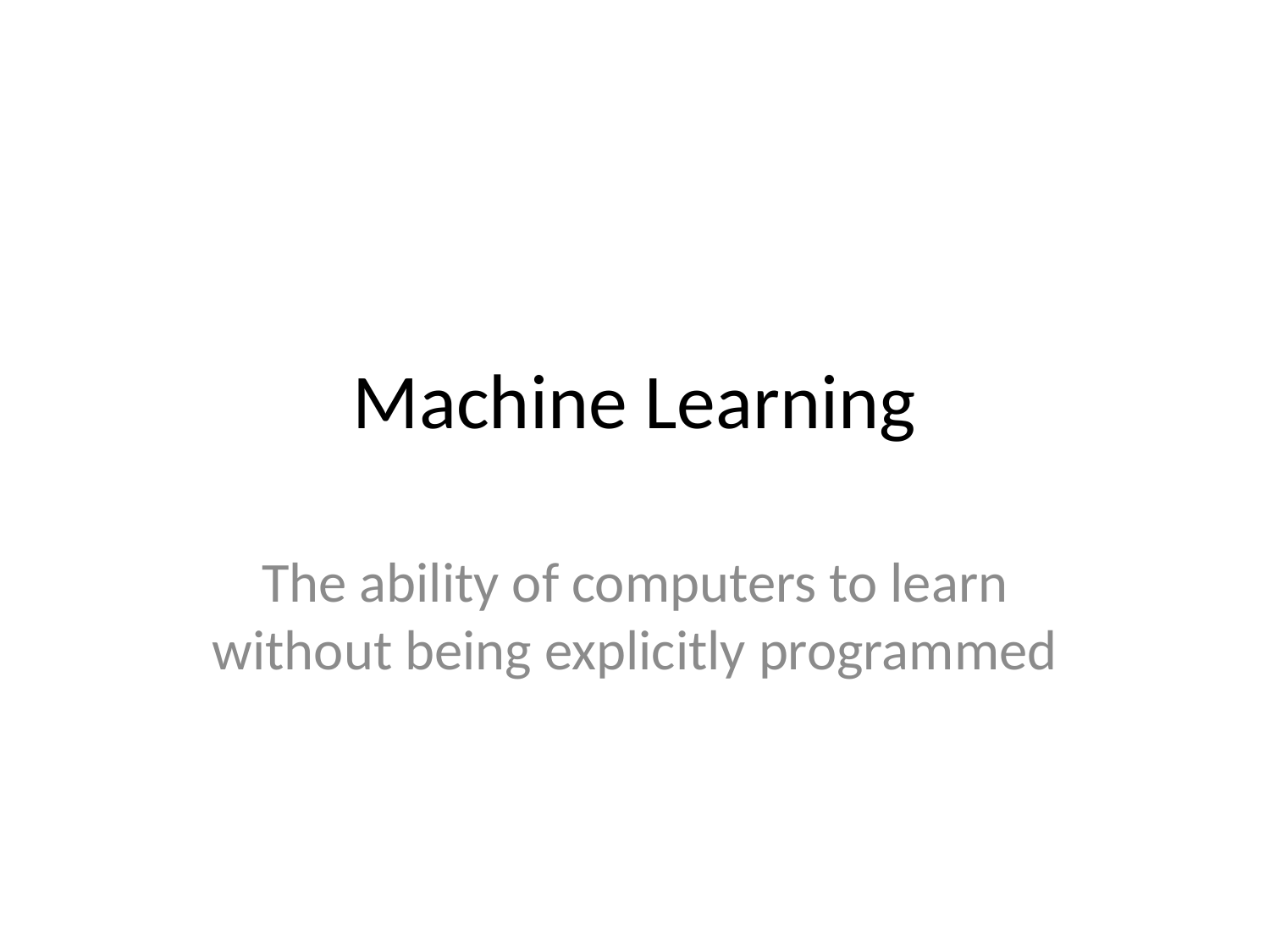

# Machine Learning
The ability of computers to learn without being explicitly programmed